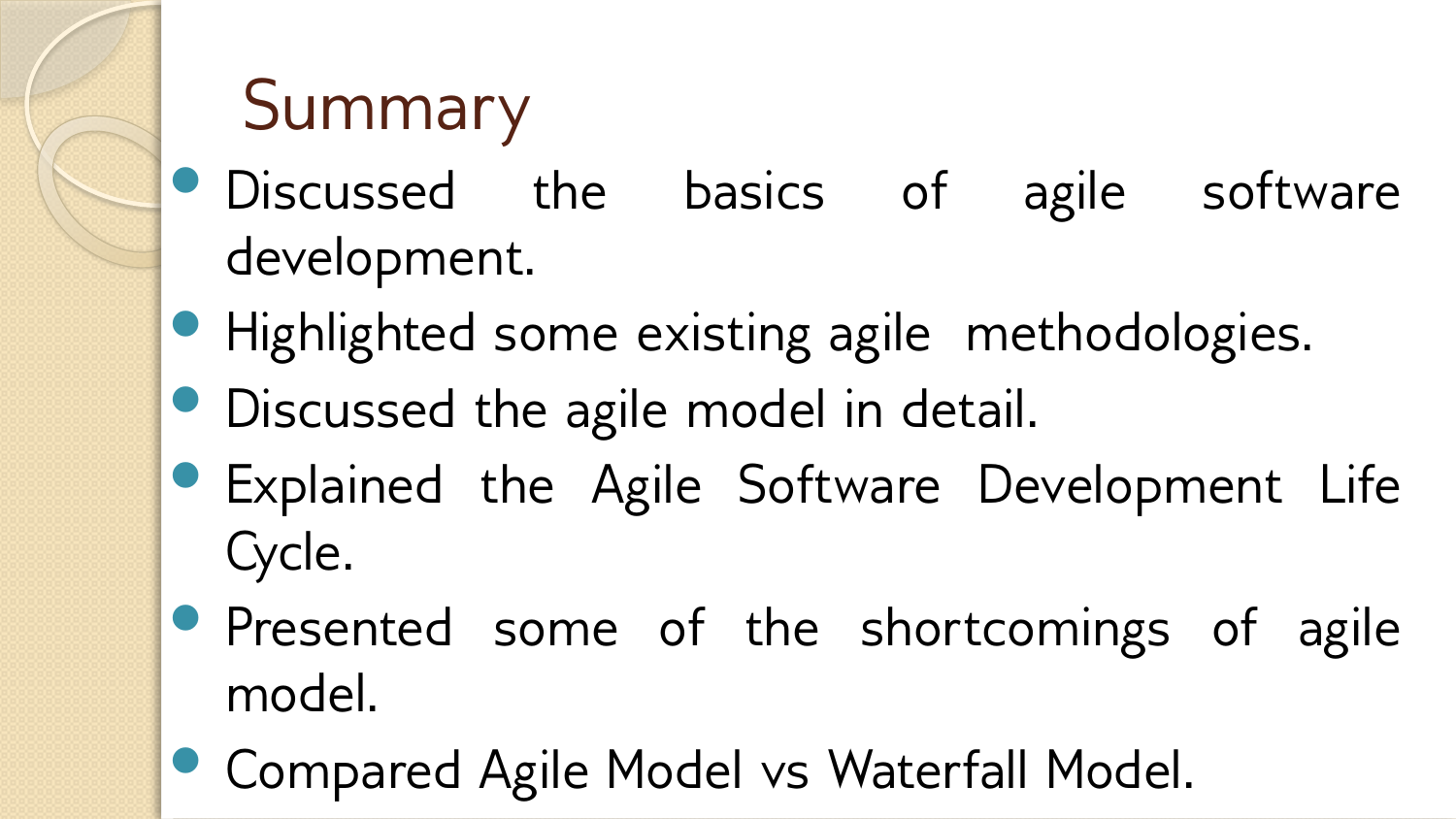

# Summary
Discussed the basics of agile software development.
Highlighted some existing agile  methodologies.
Discussed the agile model in detail.
Explained the Agile Software Development Life Cycle.
Presented some of the shortcomings of agile model.
Compared Agile Model vs Waterfall Model.